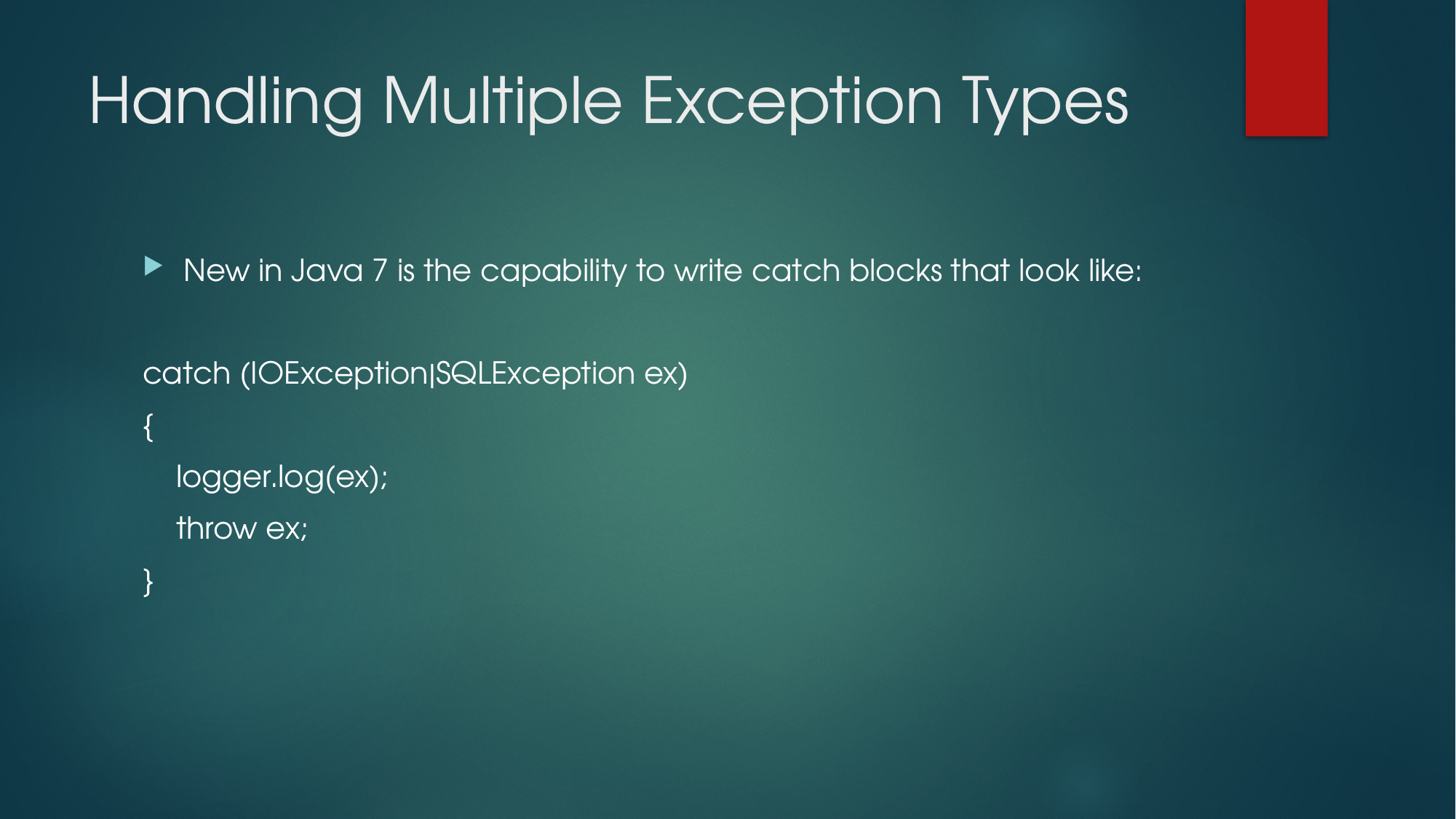

# Handling Multiple Exception Types
New in Java 7 is the capability to write catch blocks that look like:

catch (IOException|SQLException ex)
{
    logger.log(ex);
    throw ex;
}